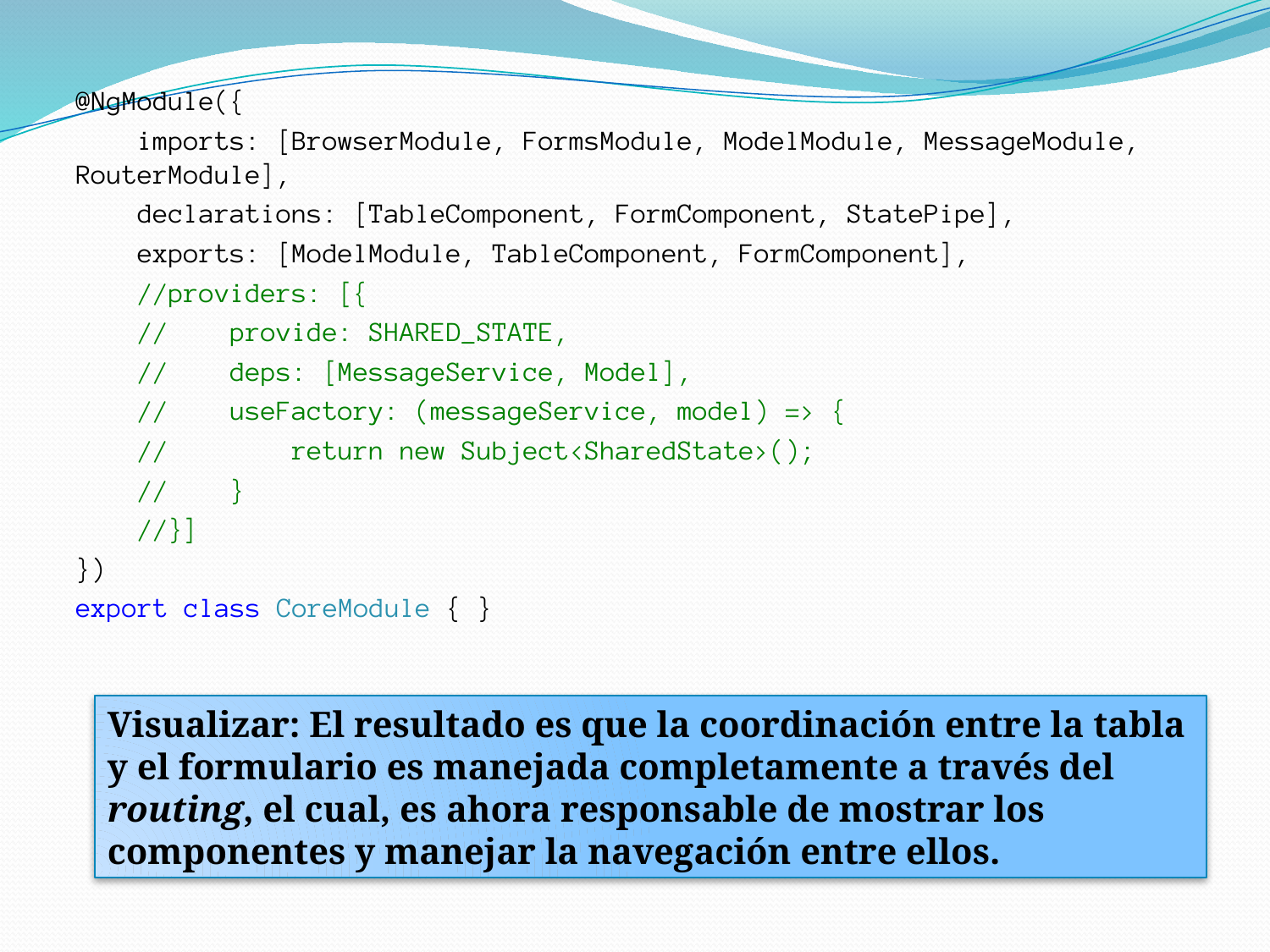

@NgModule({
    imports: [BrowserModule, FormsModule, ModelModule, MessageModule, RouterModule],
    declarations: [TableComponent, FormComponent, StatePipe],
    exports: [ModelModule, TableComponent, FormComponent],
    //providers: [{
    //    provide: SHARED_STATE,
    //    deps: [MessageService, Model],
    //    useFactory: (messageService, model) => {
    //        return new Subject<SharedState>();
    //    }
    //}]
})
export class CoreModule { }

Visualizar: El resultado es que la coordinación entre la tabla y el formulario es manejada completamente a través del routing, el cual, es ahora responsable de mostrar los componentes y manejar la navegación entre ellos.